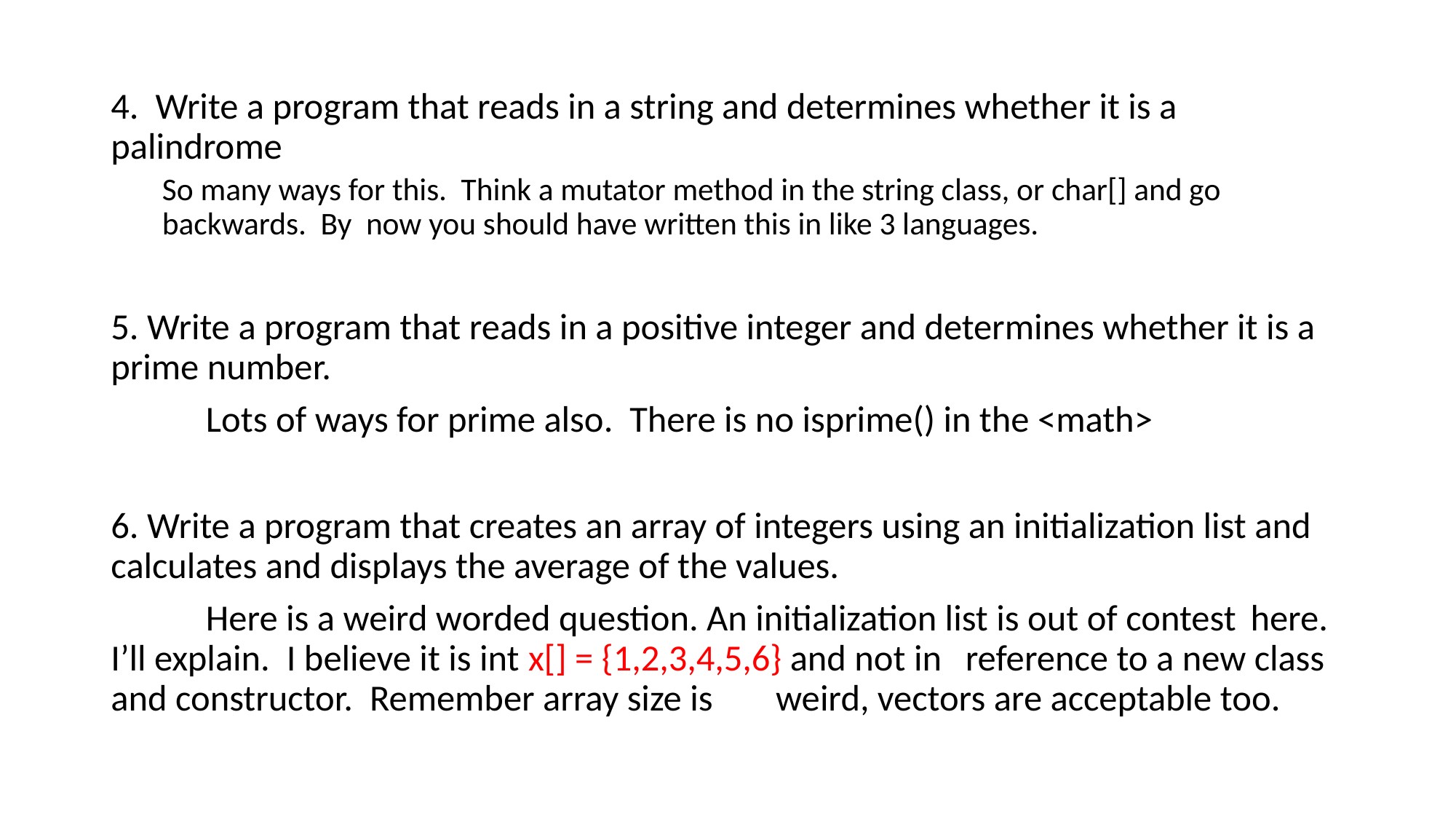

4.  Write a program that reads in a string and determines whether it is a palindrome
So many ways for this.  Think a mutator method in the string class, or char[] and go backwards.  By  now you should have written this in like 3 languages.

5. Write a program that reads in a positive integer and determines whether it is a prime number.
	Lots of ways for prime also.  There is no isprime() in the <math>

6. Write a program that creates an array of integers using an initialization list and calculates and displays the average of the values.
	Here is a weird worded question. An initialization list is out of contest 	here.  I’ll explain.  I believe it is int x[] = {1,2,3,4,5,6} and not in 		reference to a new class and constructor.  Remember array size is 	weird, vectors are acceptable too.